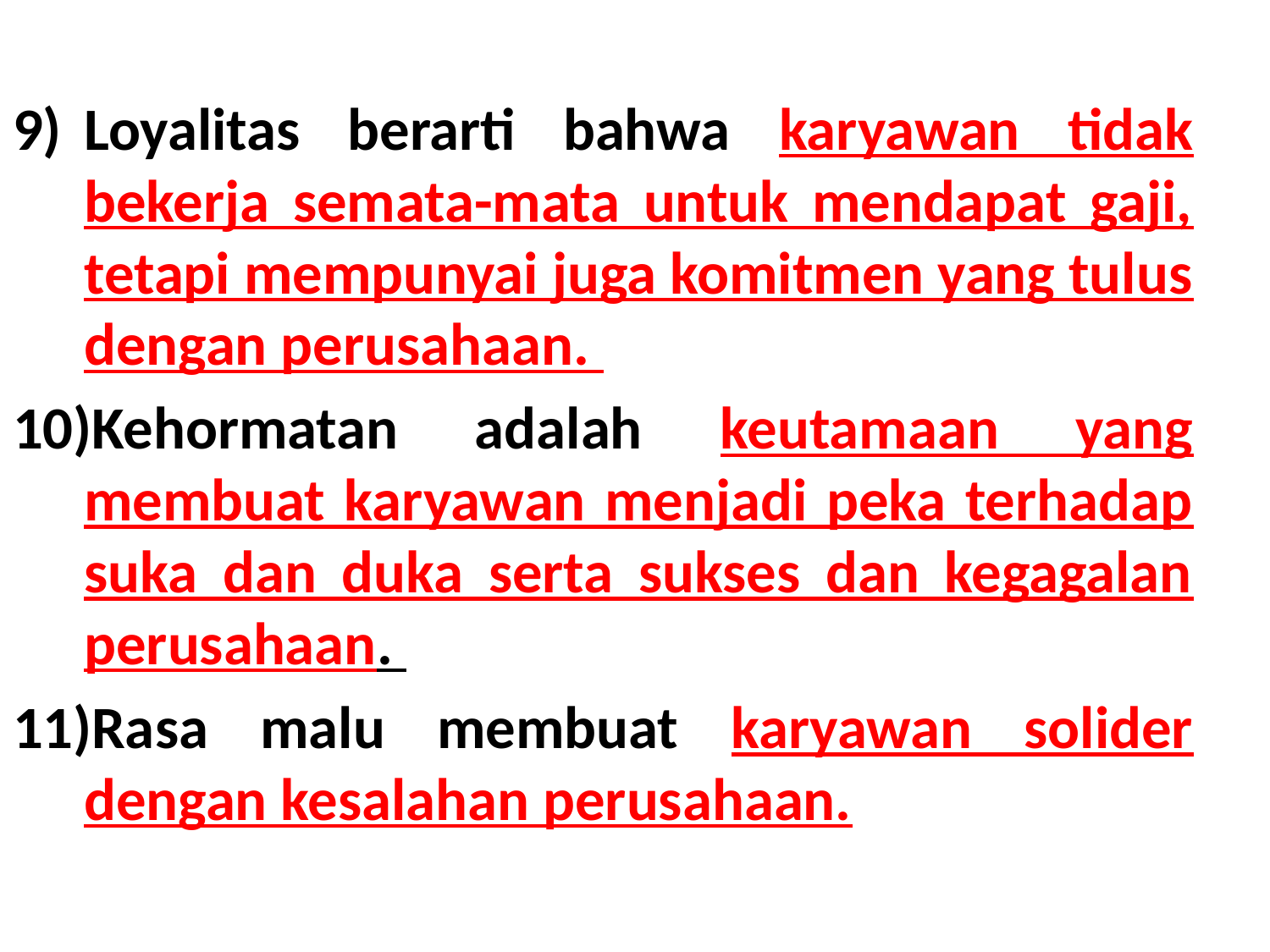

Loyalitas berarti bahwa karyawan tidak bekerja semata-mata untuk mendapat gaji, tetapi mempunyai juga komitmen yang tulus dengan perusahaan.
Kehormatan adalah keutamaan yang membuat karyawan menjadi peka terhadap suka dan duka serta sukses dan kegagalan perusahaan.
Rasa malu membuat karyawan solider dengan kesalahan perusahaan.